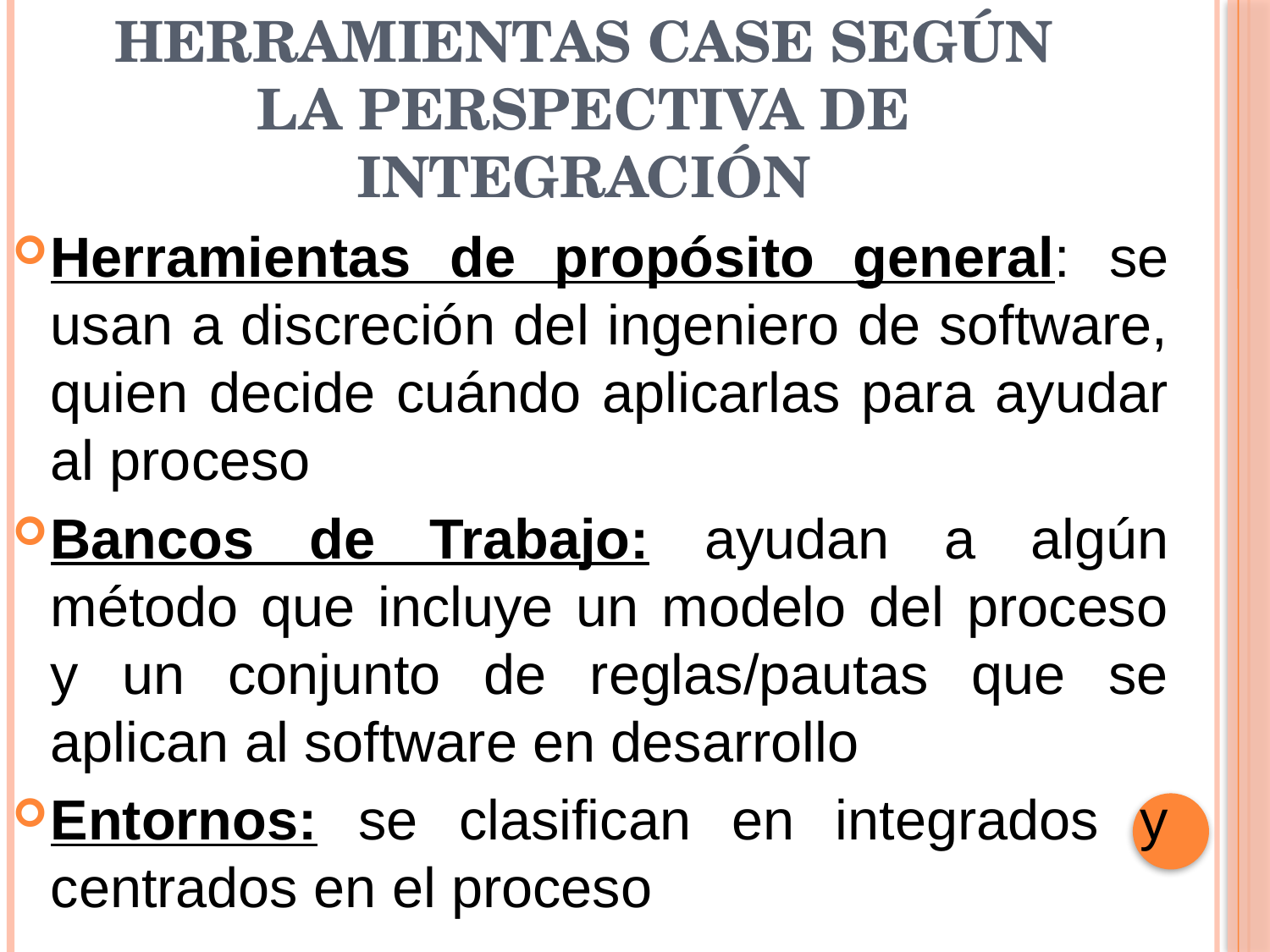

# Clasificación de herramientas CASE según la perspectiva de Integración
Herramientas de propósito general: se usan a discreción del ingeniero de software, quien decide cuándo aplicarlas para ayudar al proceso
Bancos de Trabajo: ayudan a algún método que incluye un modelo del proceso y un conjunto de reglas/pautas que se aplican al software en desarrollo
Entornos: se clasifican en integrados y centrados en el proceso